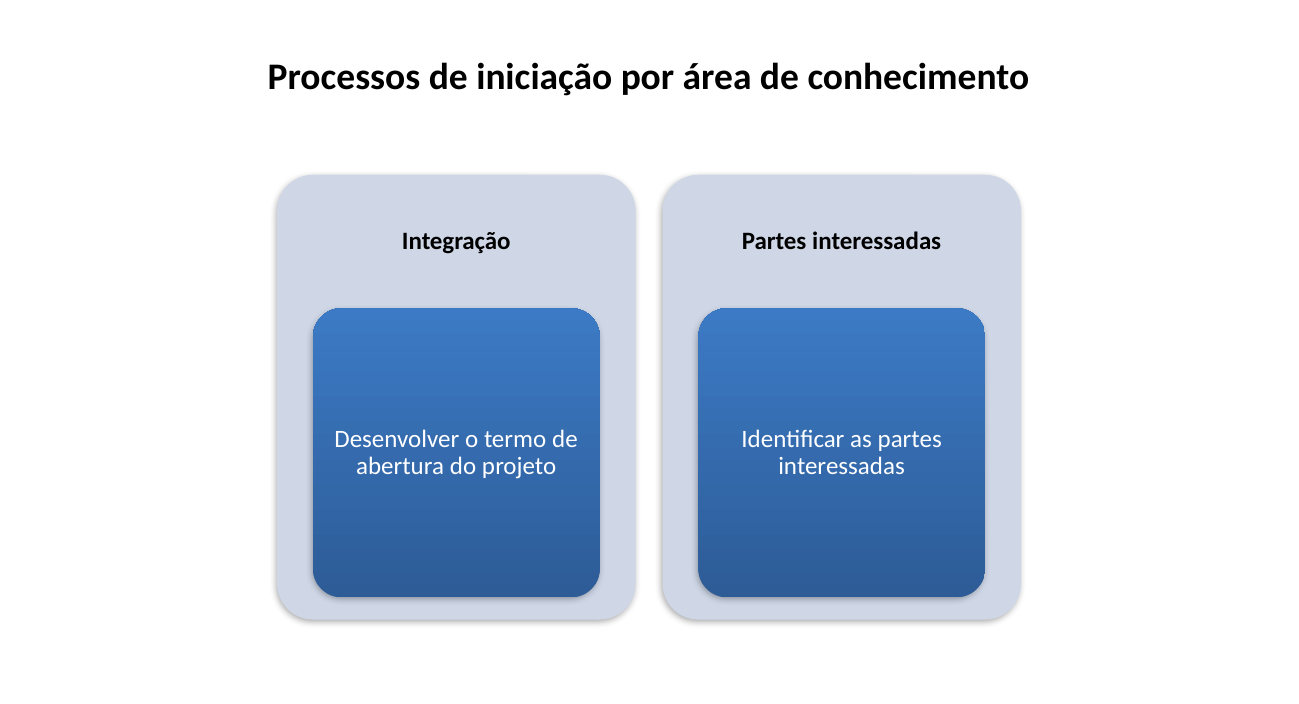

Processos de iniciação por área de conhecimento

Integração

Partes interessadas

Desenvolver o termo de abertura do projeto
Identificar as partes interessadas